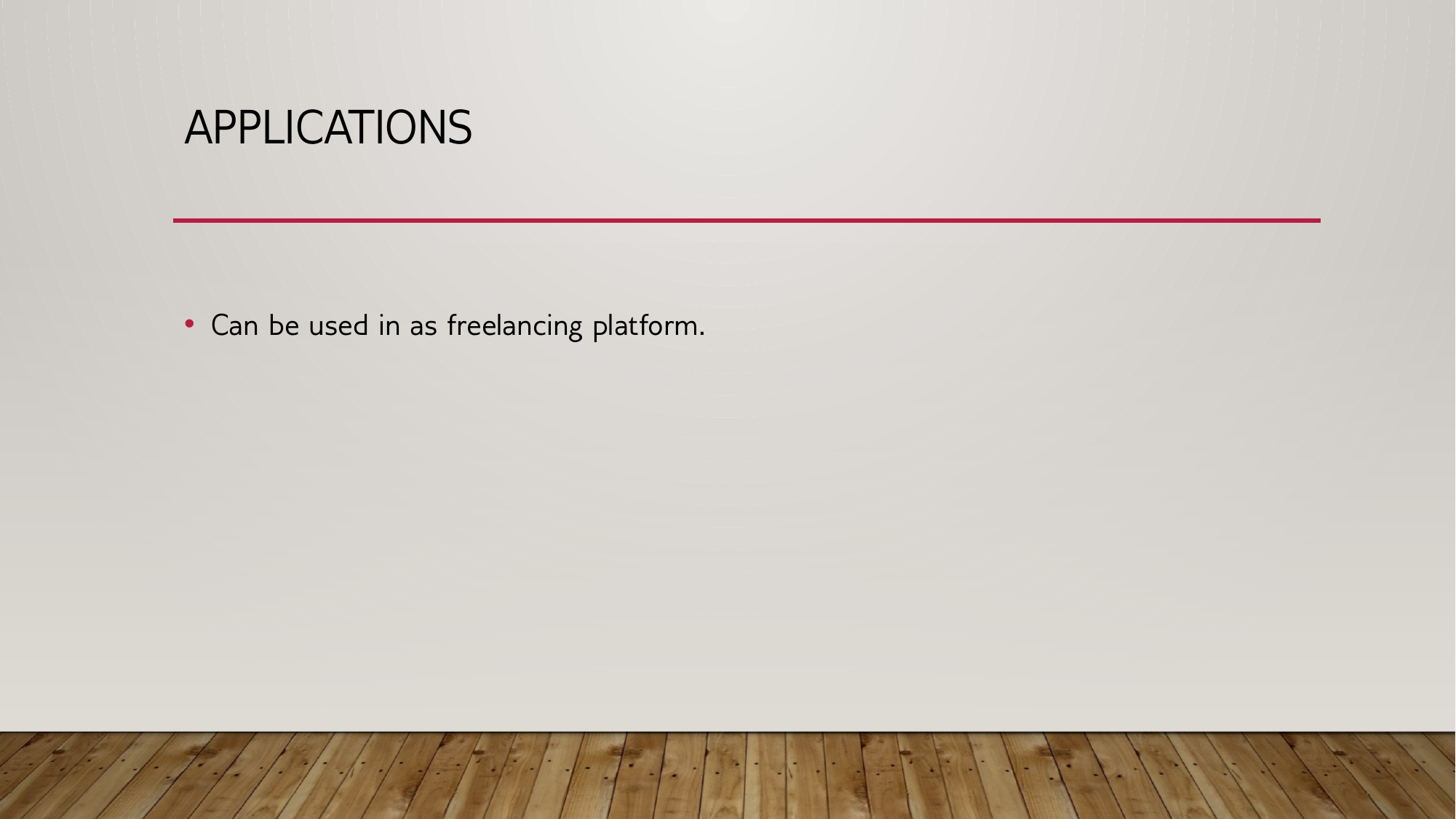

# Applications

Can be used in as freelancing platform.